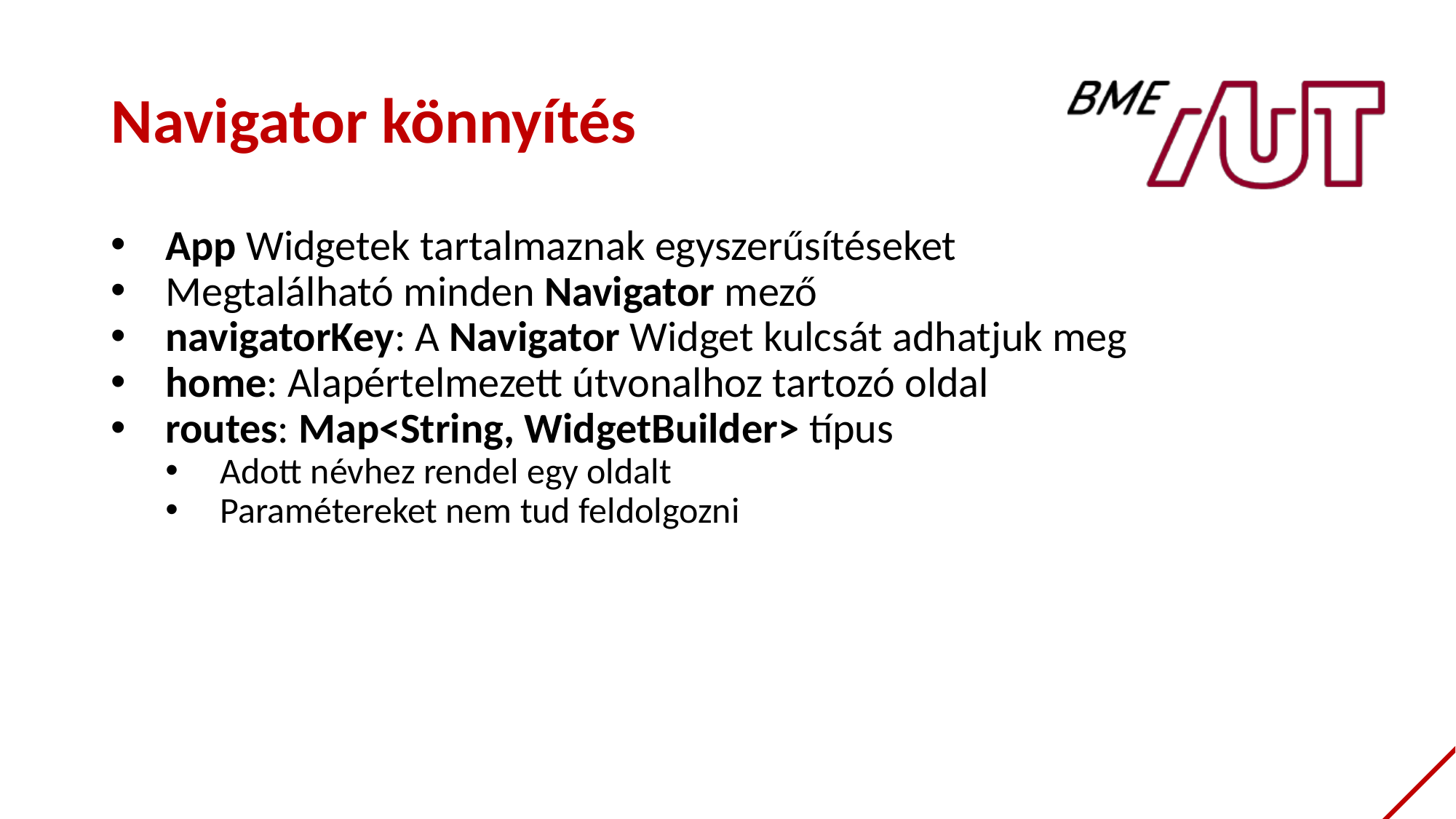

# Navigator könnyítés
App Widgetek tartalmaznak egyszerűsítéseket
Megtalálható minden Navigator mező
navigatorKey: A Navigator Widget kulcsát adhatjuk meg
home: Alapértelmezett útvonalhoz tartozó oldal
routes: Map<String, WidgetBuilder> típus
Adott névhez rendel egy oldalt
Paramétereket nem tud feldolgozni